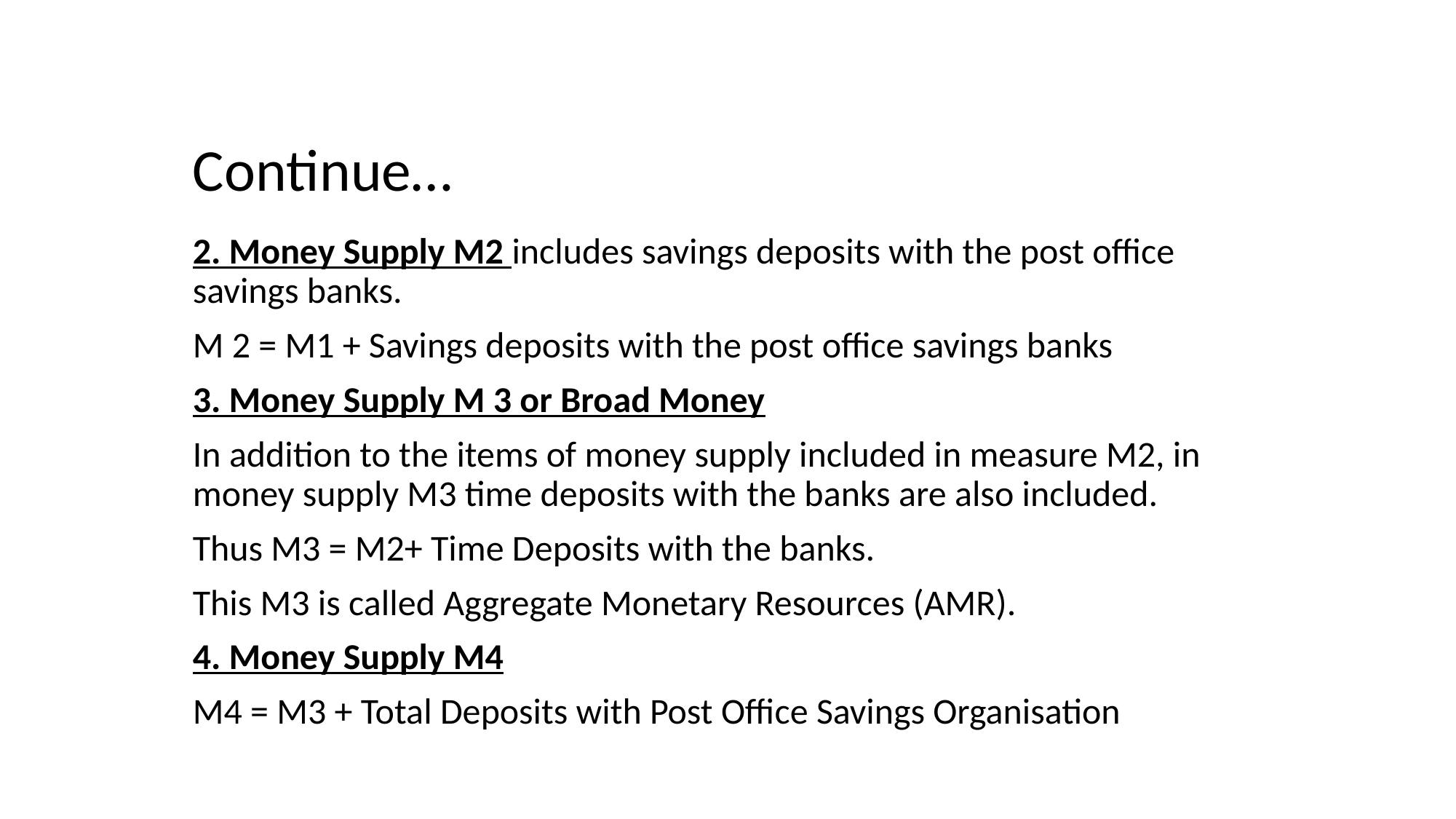

# Continue…
2. Money Supply M2 includes savings deposits with the post office savings banks.
M 2 = M1 + Savings deposits with the post office savings banks
3. Money Supply M 3 or Broad Money
In addition to the items of money supply included in measure M2, in money supply M3 time deposits with the banks are also included.
Thus M3 = M2+ Time Deposits with the banks.
This M3 is called Aggregate Monetary Resources (AMR).
4. Money Supply M4
M4 = M3 + Total Deposits with Post Office Savings Organisation